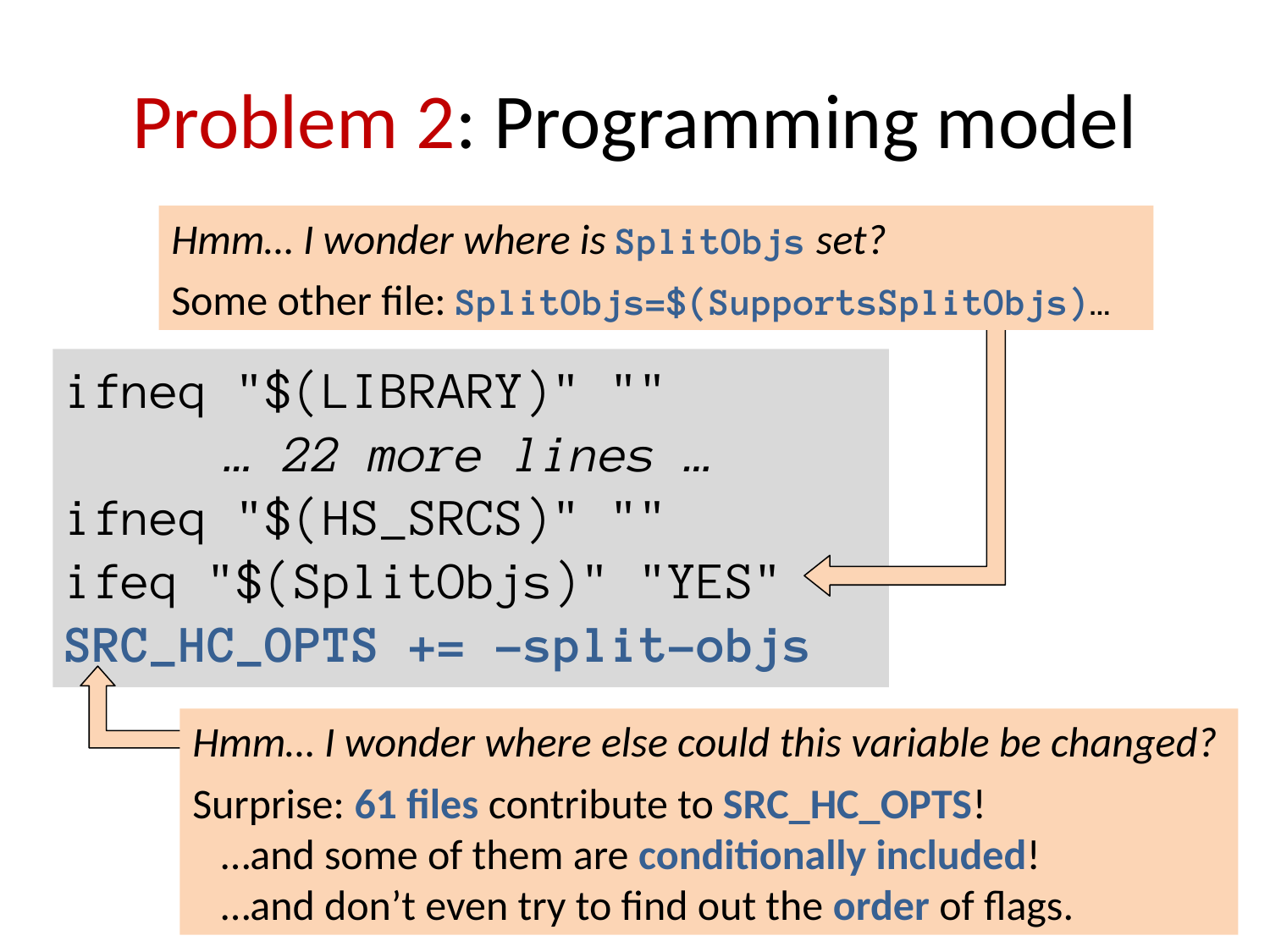

# Problem 2: Programming model
Hmm… I wonder where is SplitObjs set?
Some other file: SplitObjs=$(SupportsSplitObjs)…
ifneq "$(LIBRARY)" ""
… 22 more lines …
ifneq "$(HS_SRCS)" ""
ifeq "$(SplitObjs)" "YES"
SRC_HC_OPTS += -split-objs

Hmm… I wonder where else could this variable be changed?
Surprise: 61 files contribute to SRC_HC_OPTS!
   …and some of them are conditionally included!
   …and don’t even try to find out the order of flags.